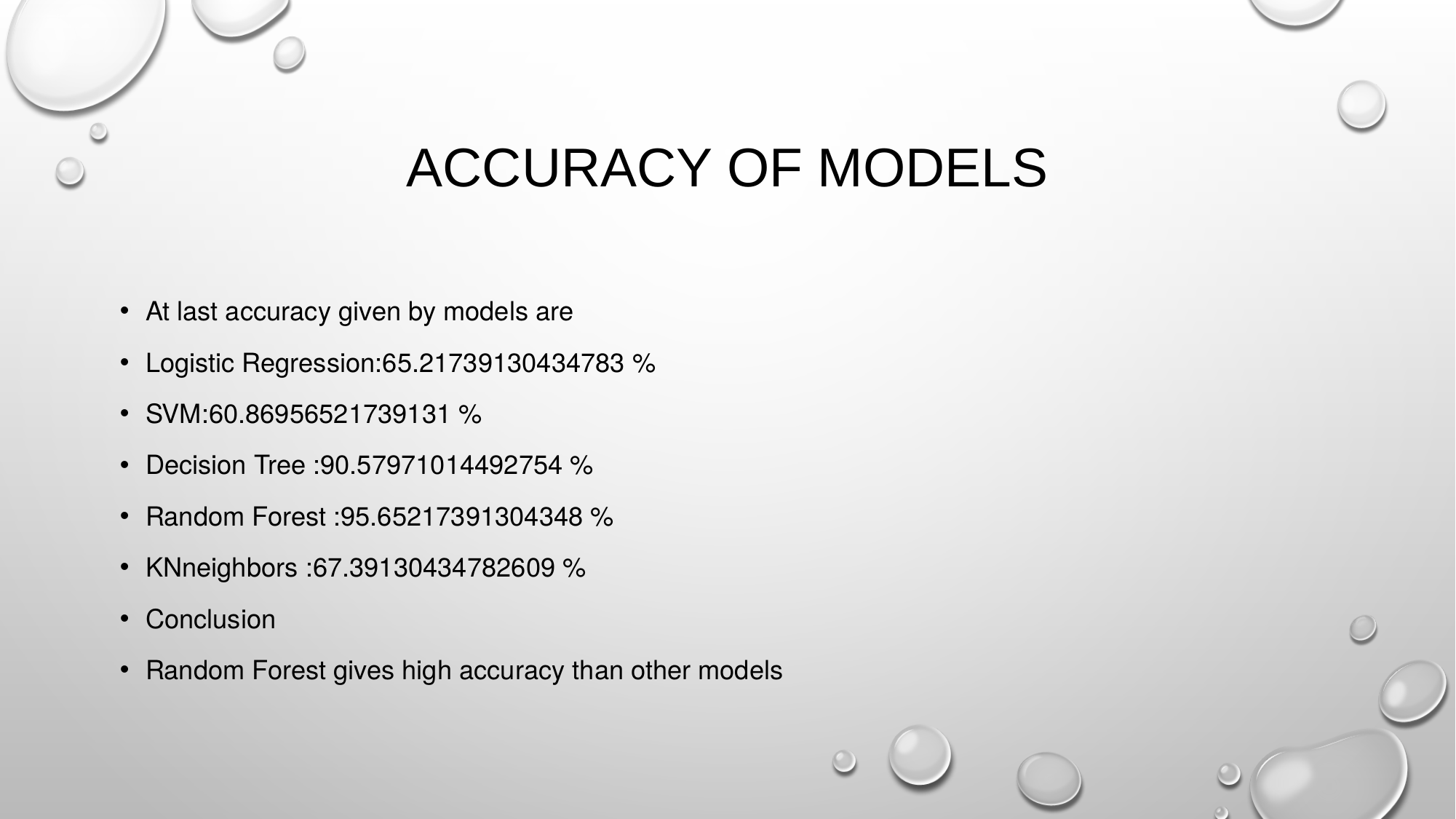

# Accuracy of models
At last accuracy given by models are
Logistic Regression:65.21739130434783 %
SVM:60.86956521739131 %
Decision Tree :90.57971014492754 %
Random Forest :95.65217391304348 %
KNneighbors :67.39130434782609 %
Conclusion
Random Forest gives high accuracy than other models